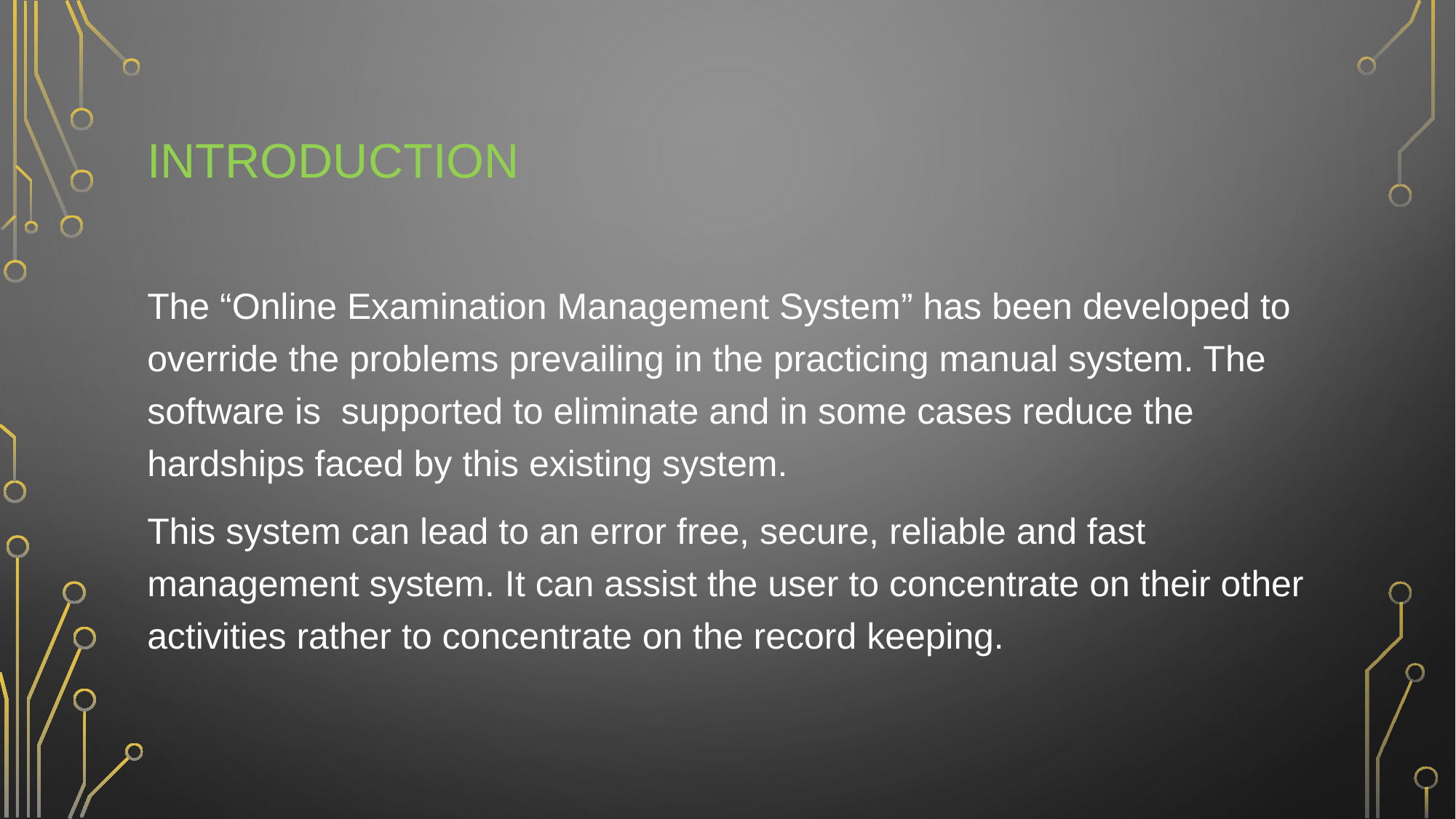

# INTRODUCTION
The “Online Examination Management System” has been developed to override the problems prevailing in the practicing manual system. The software is  supported to eliminate and in some cases reduce the hardships faced by this existing system.
This system can lead to an error free, secure, reliable and fast management system. It can assist the user to concentrate on their other activities rather to concentrate on the record keeping.